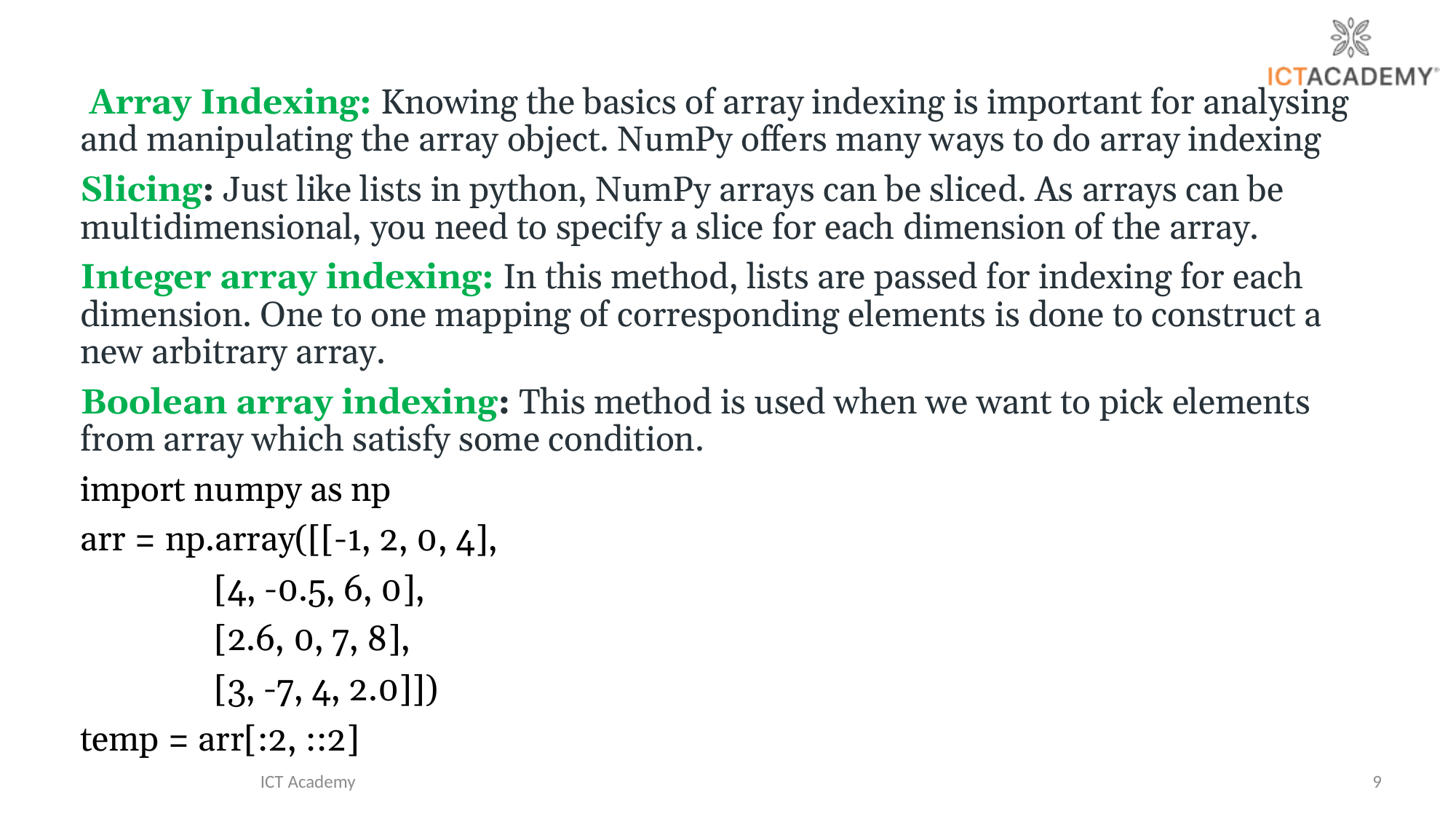

Array Indexing: Knowing the basics of array indexing is important for analysing and manipulating the array object. NumPy offers many ways to do array indexing
Slicing: Just like lists in python, NumPy arrays can be sliced. As arrays can be multidimensional, you need to specify a slice for each dimension of the array.
Integer array indexing: In this method, lists are passed for indexing for each dimension. One to one mapping of corresponding elements is done to construct a new arbitrary array.
Boolean array indexing: This method is used when we want to pick elements from array which satisfy some condition.
import numpy as np
arr = np.array([[-1, 2, 0, 4],
                [4, -0.5, 6, 0],
                [2.6, 0, 7, 8],
                [3, -7, 4, 2.0]])
temp = arr[:2, ::2]
ICT Academy
9